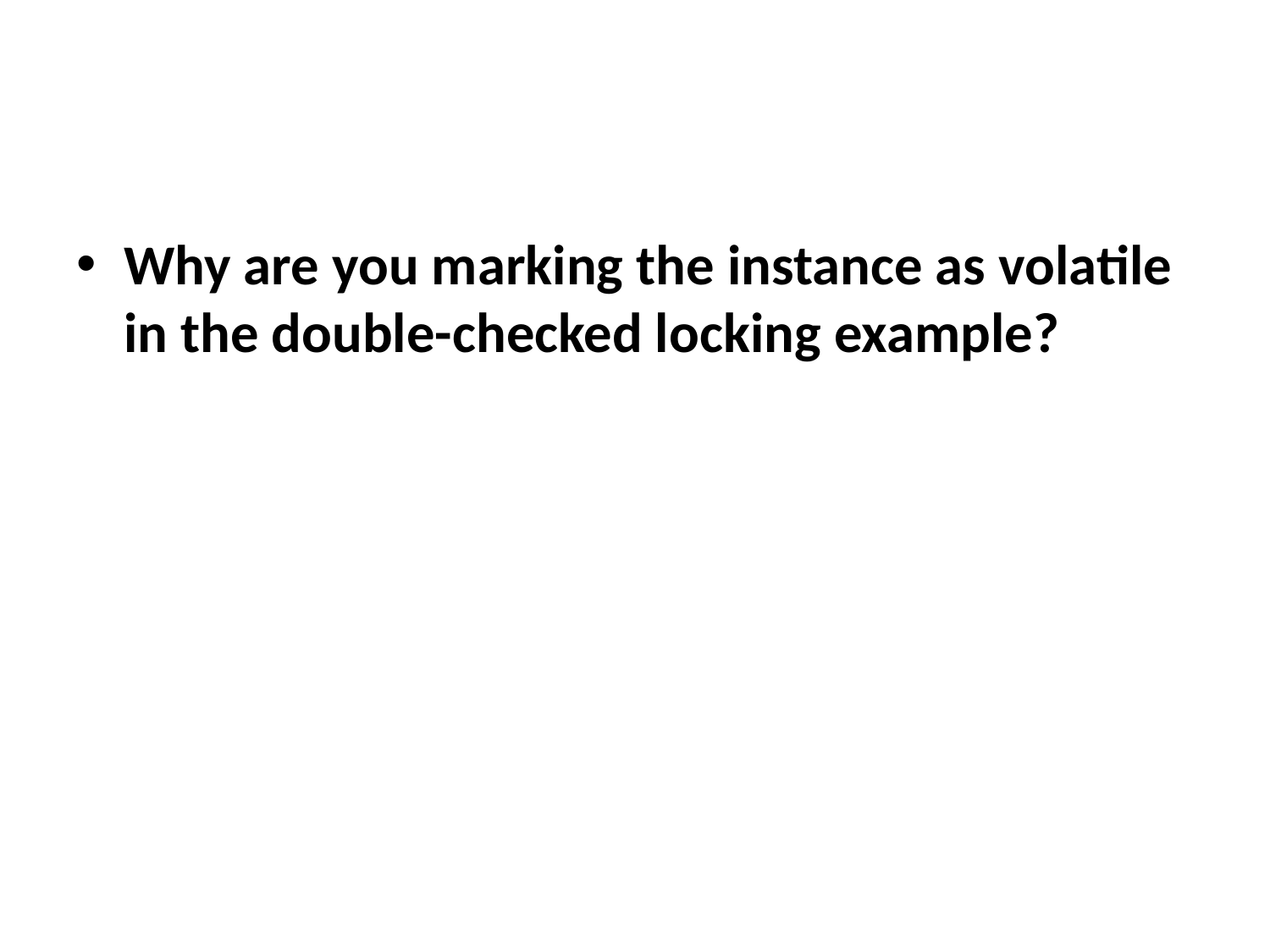

#
Why are you marking the instance as volatile in the double-checked locking example?